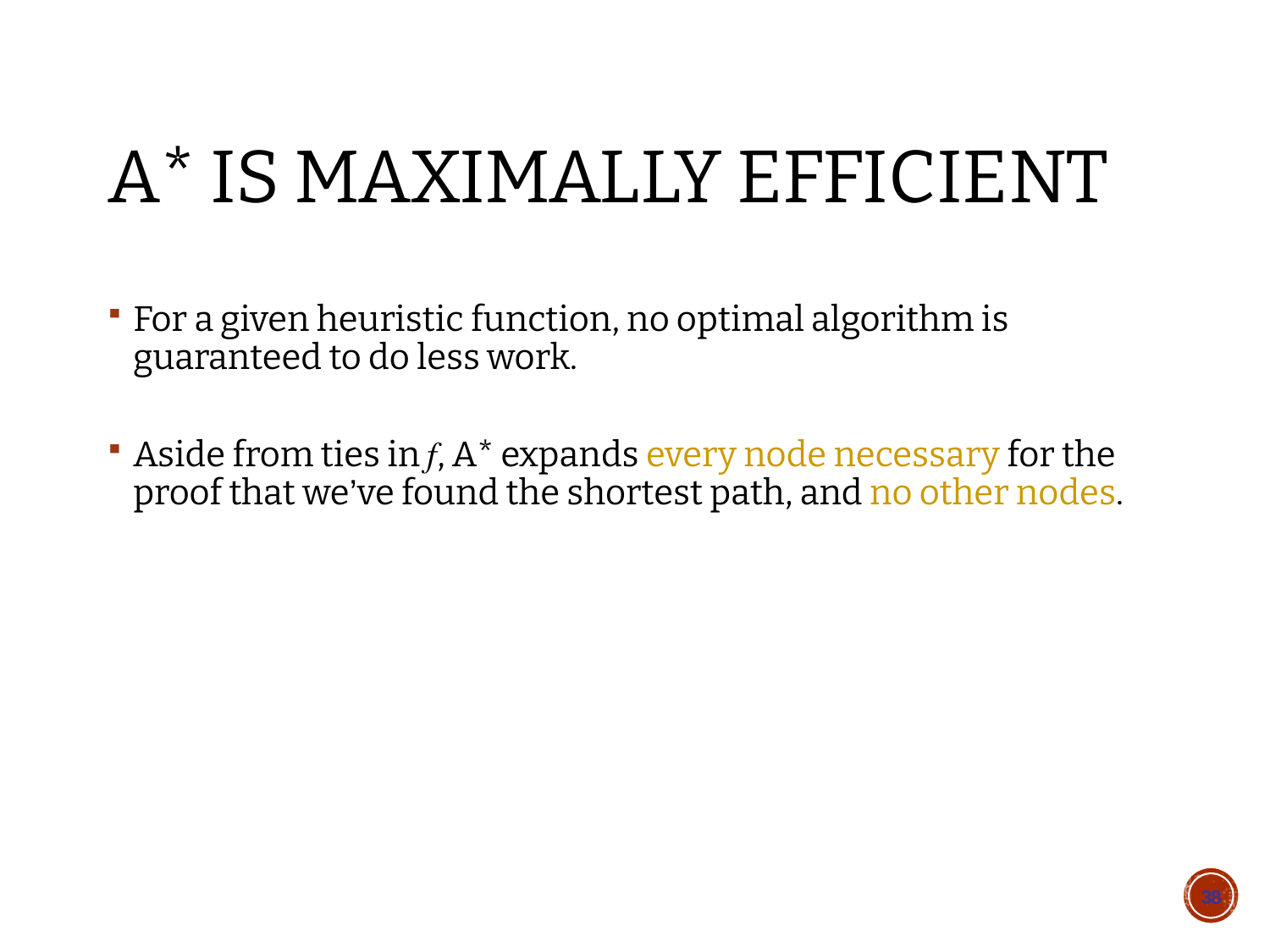

# A* is maximally efficient
For a given heuristic function, no optimal algorithm is guaranteed to do less work.

Aside from ties in f, A* expands every node necessary for the proof that we’ve found the shortest path, and no other nodes.
38